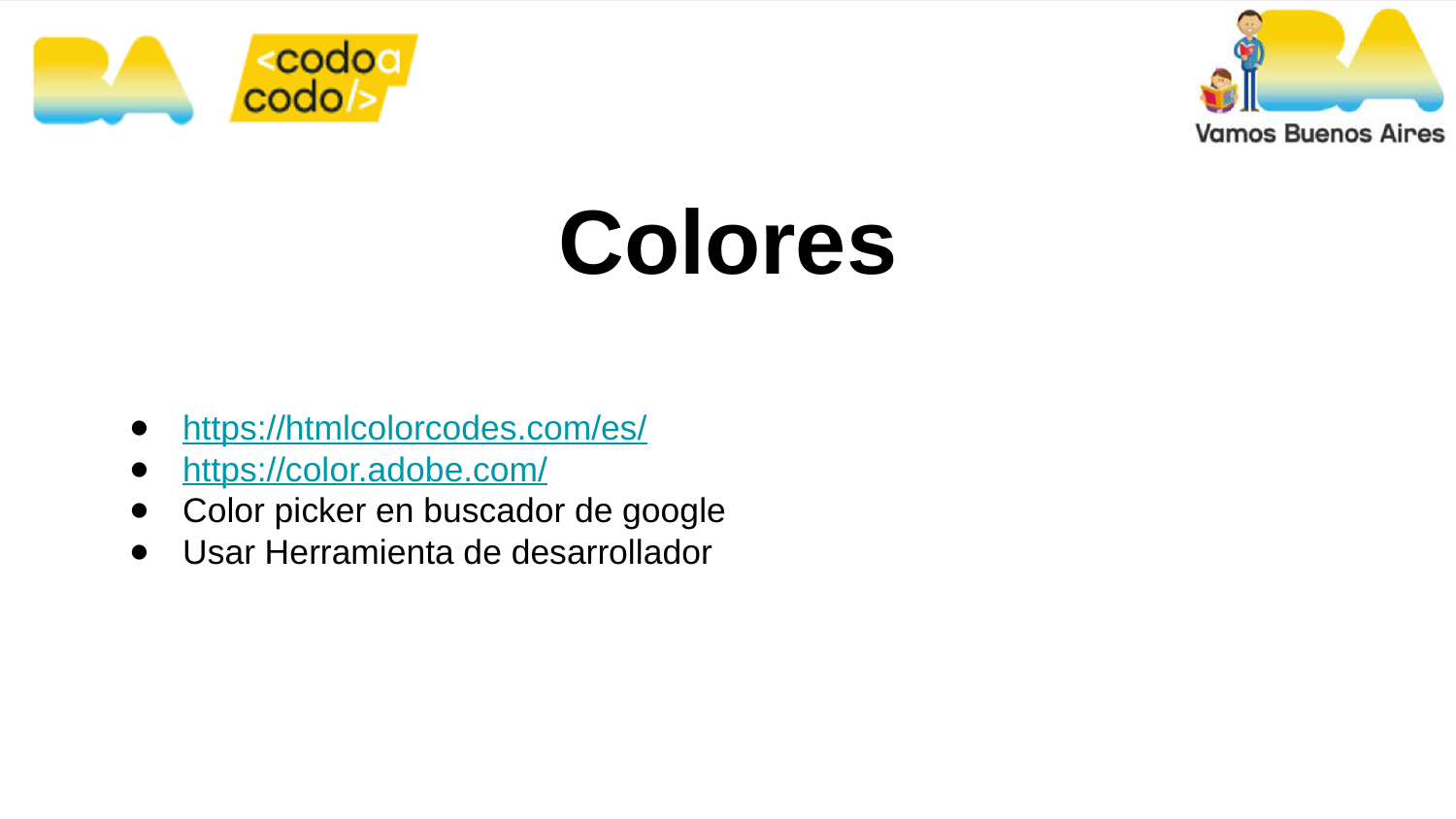

# Colores
https://htmlcolorcodes.com/es/
https://color.adobe.com/
Color picker en buscador de google
Usar Herramienta de desarrollador